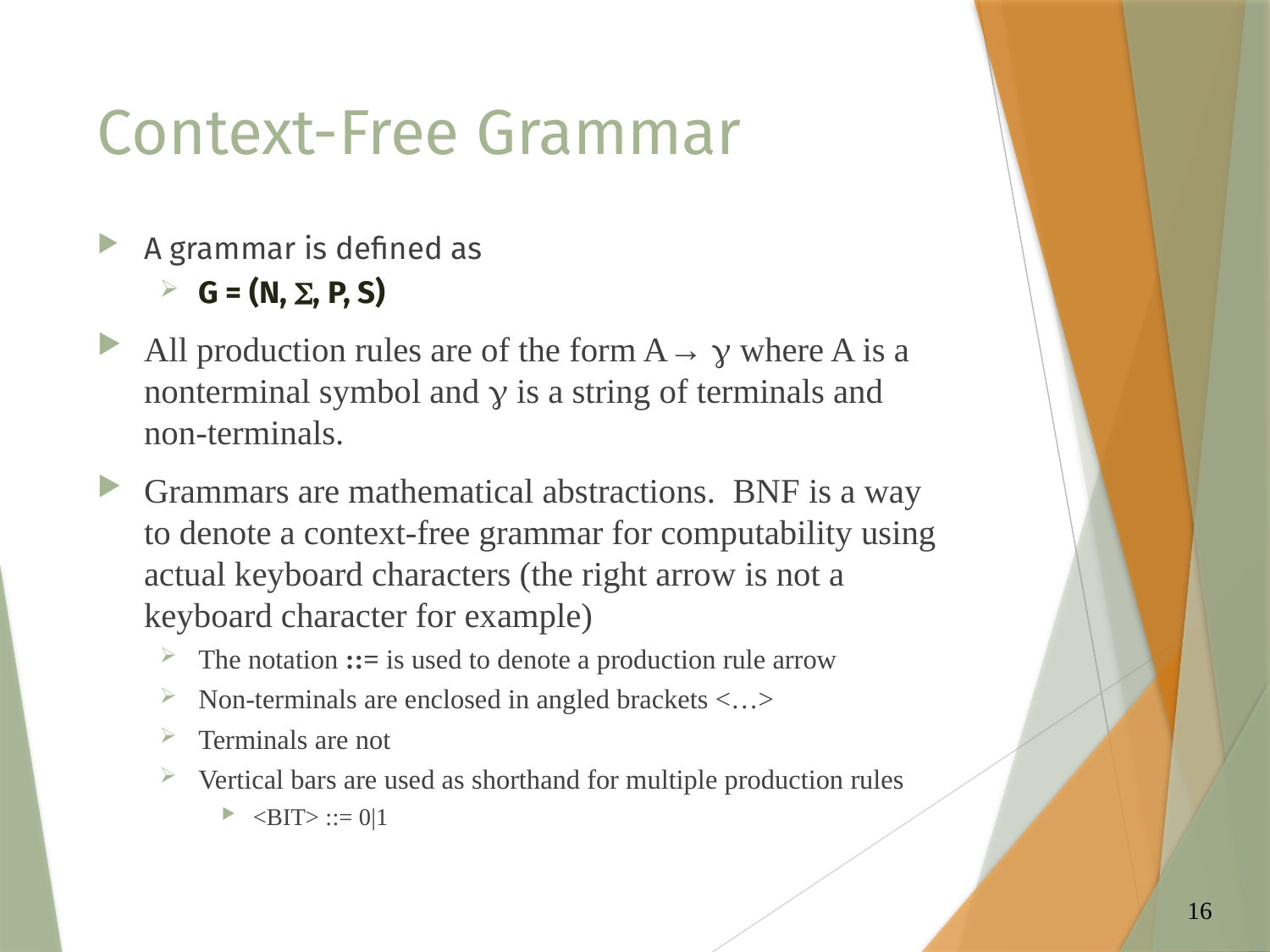

# Context-Free Grammar
A grammar is defined as
G = (N, Σ, P, S)
All production rules are of the form A→ γ where A is a nonterminal symbol and γ is a string of terminals and non-terminals.
Grammars are mathematical abstractions.  BNF is a way to denote a context-free grammar for computability using actual keyboard characters (the right arrow is not a keyboard character for example)
The notation ::= is used to denote a production rule arrow
Non-terminals are enclosed in angled brackets <…>
Terminals are not
Vertical bars are used as shorthand for multiple production rules
<BIT> ::= 0|1